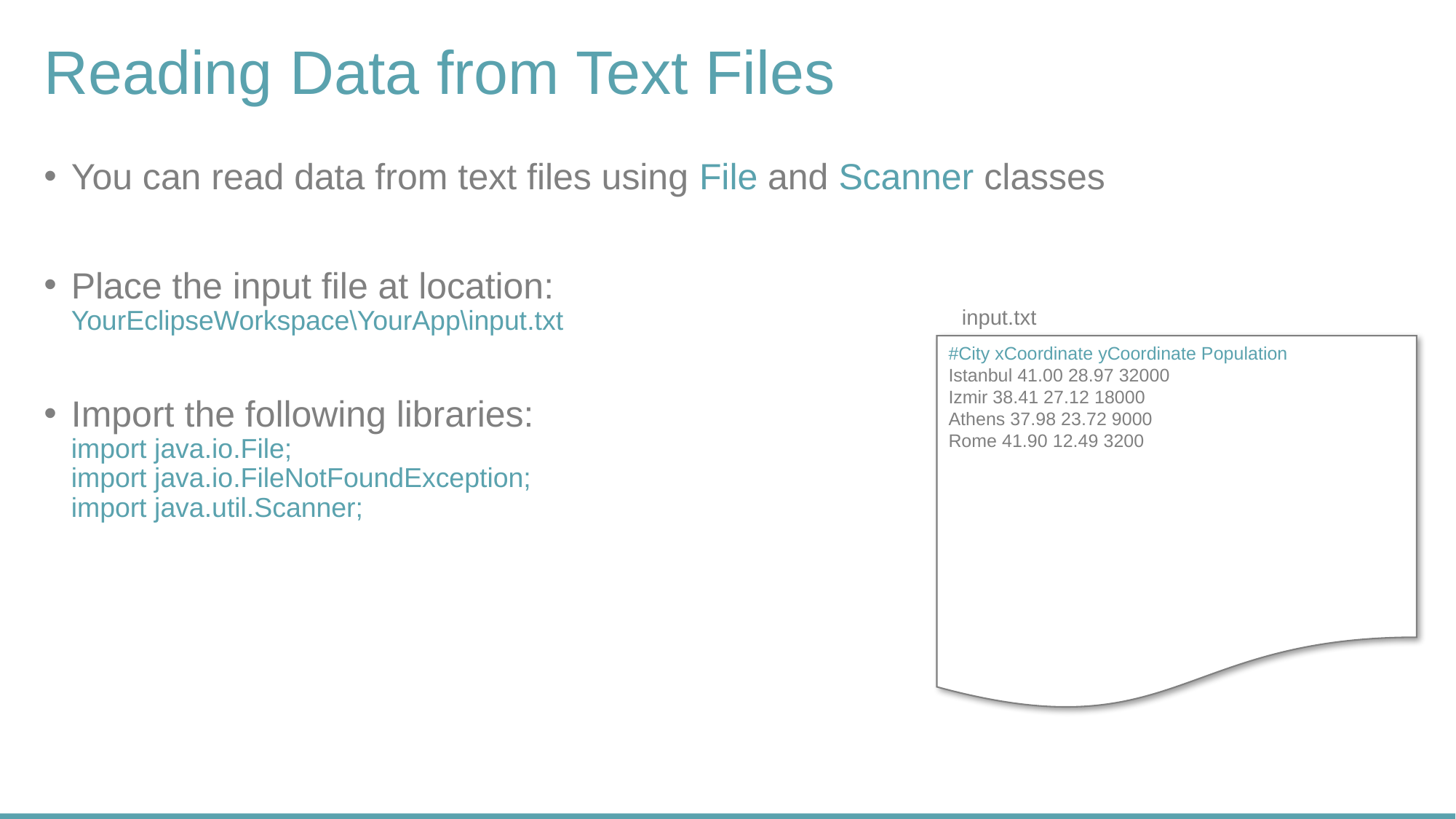

# Reading Data from Text Files
You can read data from text files using File and Scanner classes

Place the input file at location:
YourEclipseWorkspace\YourApp\input.txt

Import the following libraries:
import java.io.File;
import java.io.FileNotFoundException;
import java.util.Scanner;
input.txt

#City xCoordinate yCoordinate Population
Istanbul 41.00 28.97 32000
Izmir 38.41 27.12 18000
Athens 37.98 23.72 9000
Rome 41.90 12.49 3200